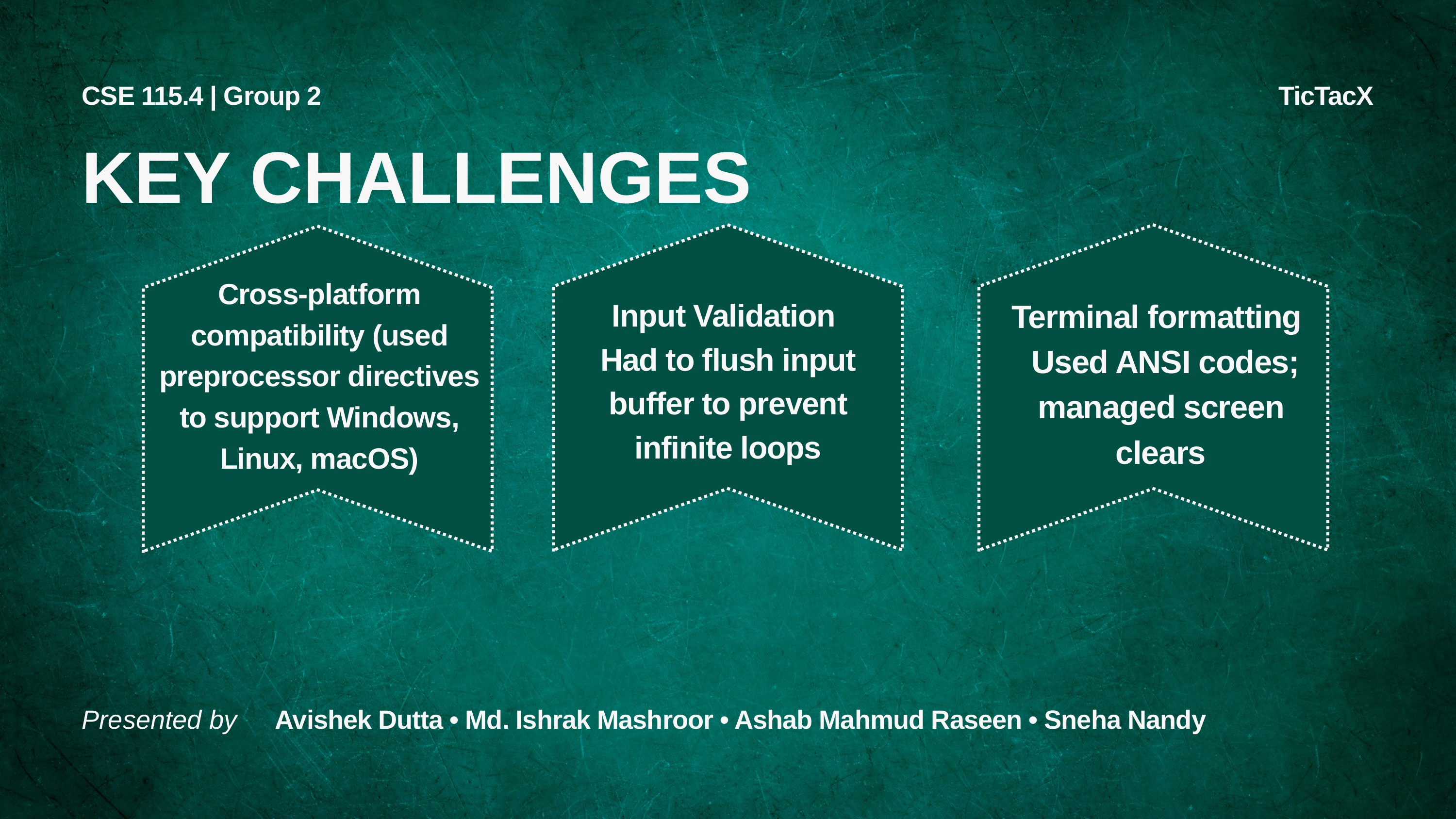

KEY CHALLENGES

Cross-platform compatibility (used preprocessor directives to support Windows, Linux, macOS)
Input Validation
Had to flush input buffer to prevent infinite loops
Terminal formatting
 Used ANSI codes; managed screen clears